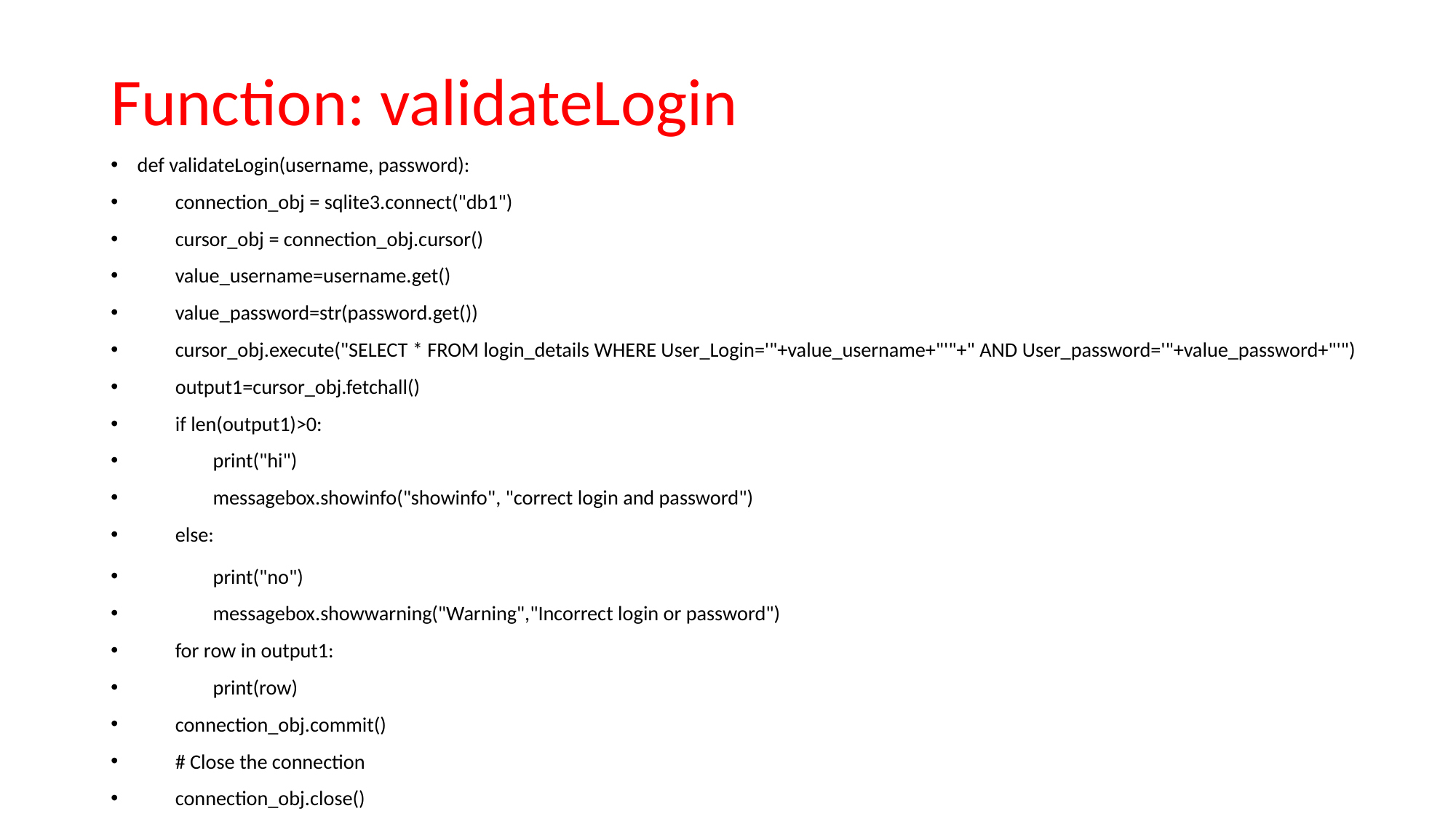

# Function: validateLogin
def validateLogin(username, password):
        connection_obj = sqlite3.connect("db1")
        cursor_obj = connection_obj.cursor()
        value_username=username.get()
        value_password=str(password.get())
        cursor_obj.execute("SELECT * FROM login_details WHERE User_Login='"+value_username+"'"+" AND User_password='"+value_password+"'")
        output1=cursor_obj.fetchall()
        if len(output1)>0:
                print("hi")
                messagebox.showinfo("showinfo", "correct login and password")
        else:
                print("no")
                messagebox.showwarning("Warning","Incorrect login or password")
        for row in output1:
                print(row)
        connection_obj.commit()
        # Close the connection
        connection_obj.close()